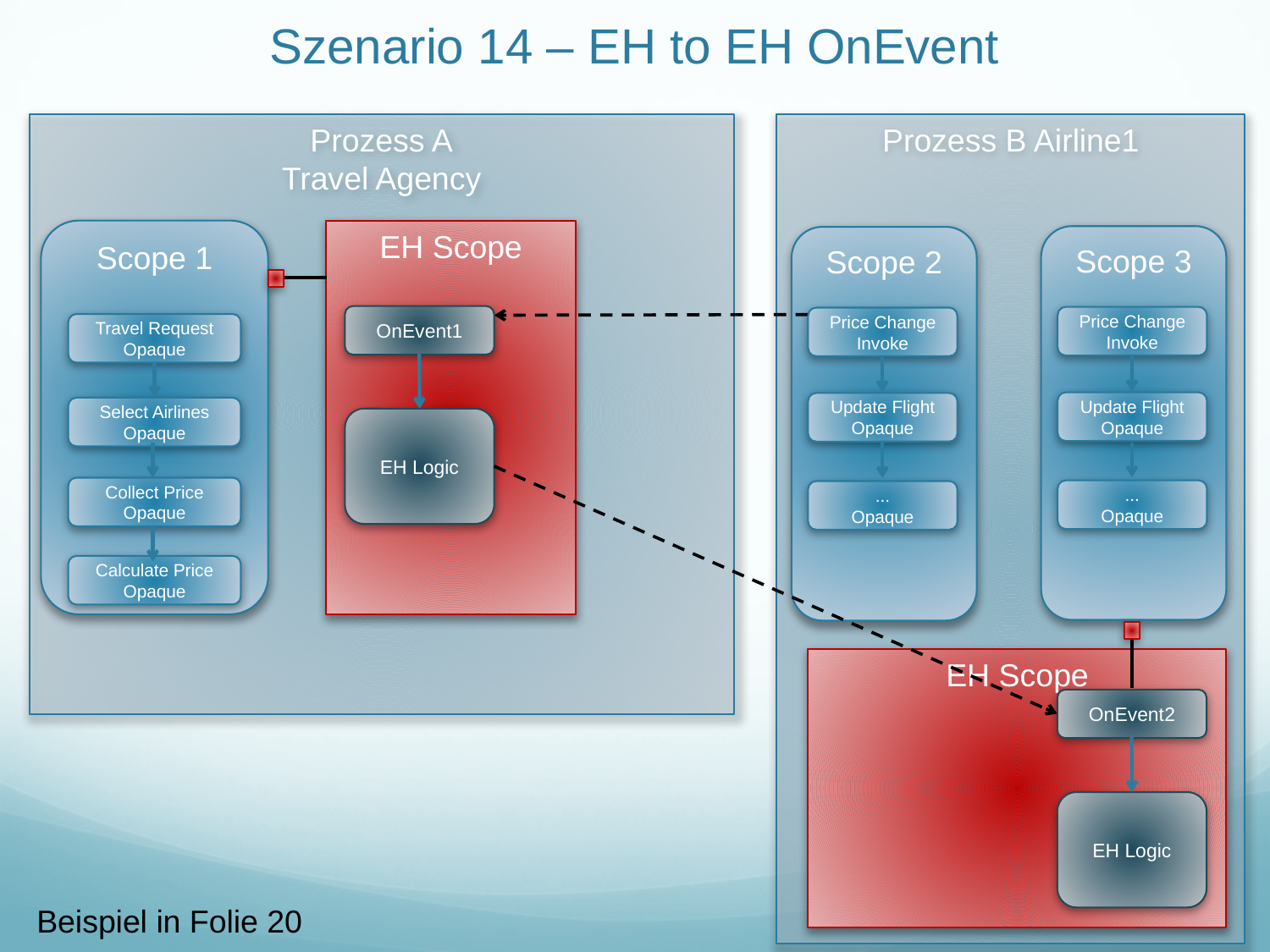

# Szenario 14 – EH to EH OnEvent
Prozess B Airline1
Prozess A
Travel Agency
EH Scope
Scope 1
Scope 3
Scope 2

OnEvent1
Price Change
Invoke
Price Change
Invoke
Travel Request
Opaque
Update Flight
Opaque
Update Flight
Opaque
Select Airlines
Opaque
EH Logic
Collect Price
Opaque
...
Opaque
...
Opaque
Calculate Price
Opaque

EH Scope
OnEvent2
EH Logic
Beispiel in Folie 20